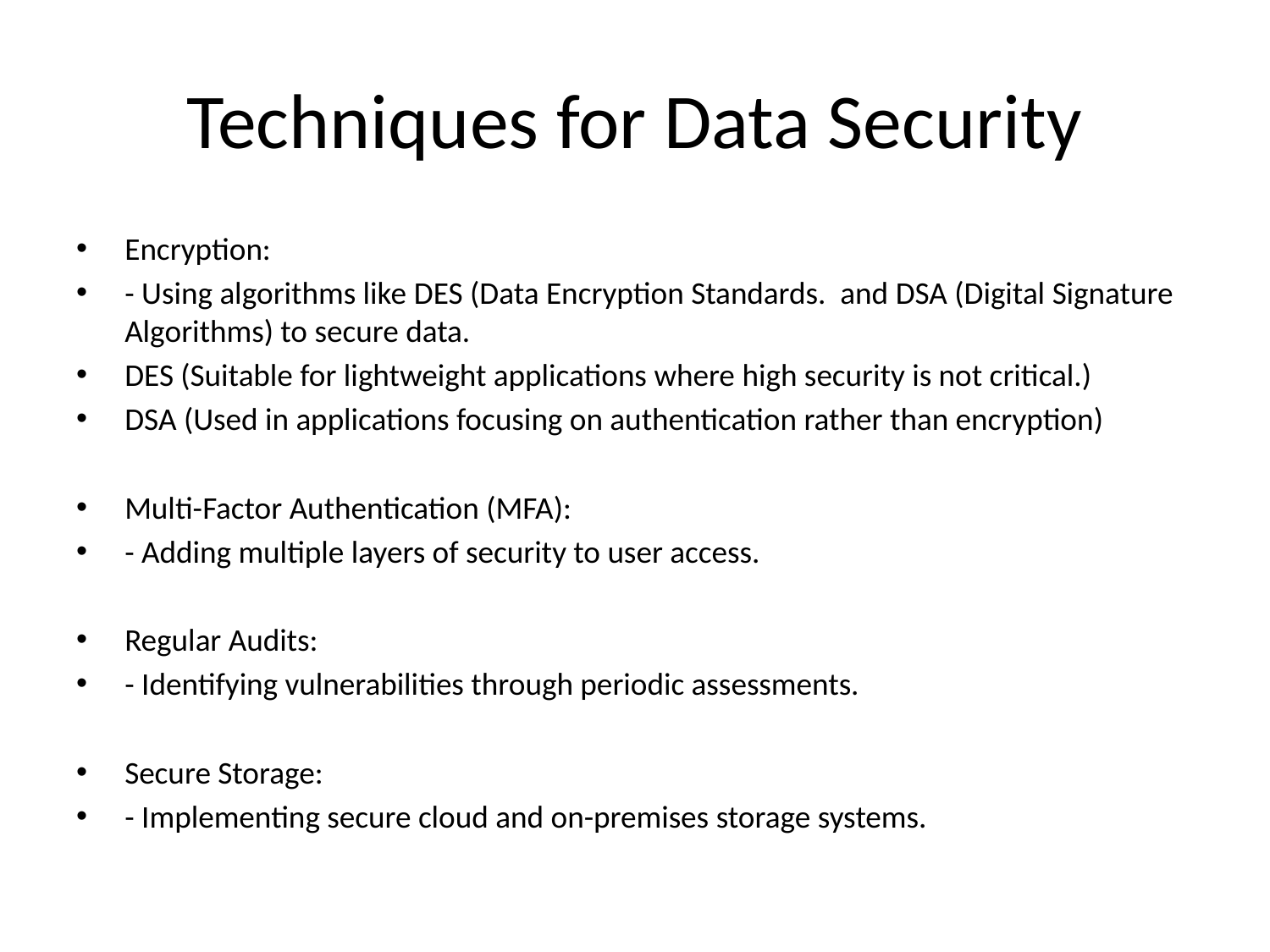

# Techniques for Data Security
Encryption:
- Using algorithms like DES (Data Encryption Standards.  and DSA (Digital Signature Algorithms) to secure data.
DES (Suitable for lightweight applications where high security is not critical.)
DSA (Used in applications focusing on authentication rather than encryption)

Multi-Factor Authentication (MFA):
- Adding multiple layers of security to user access.

Regular Audits:
- Identifying vulnerabilities through periodic assessments.

Secure Storage:
- Implementing secure cloud and on-premises storage systems.